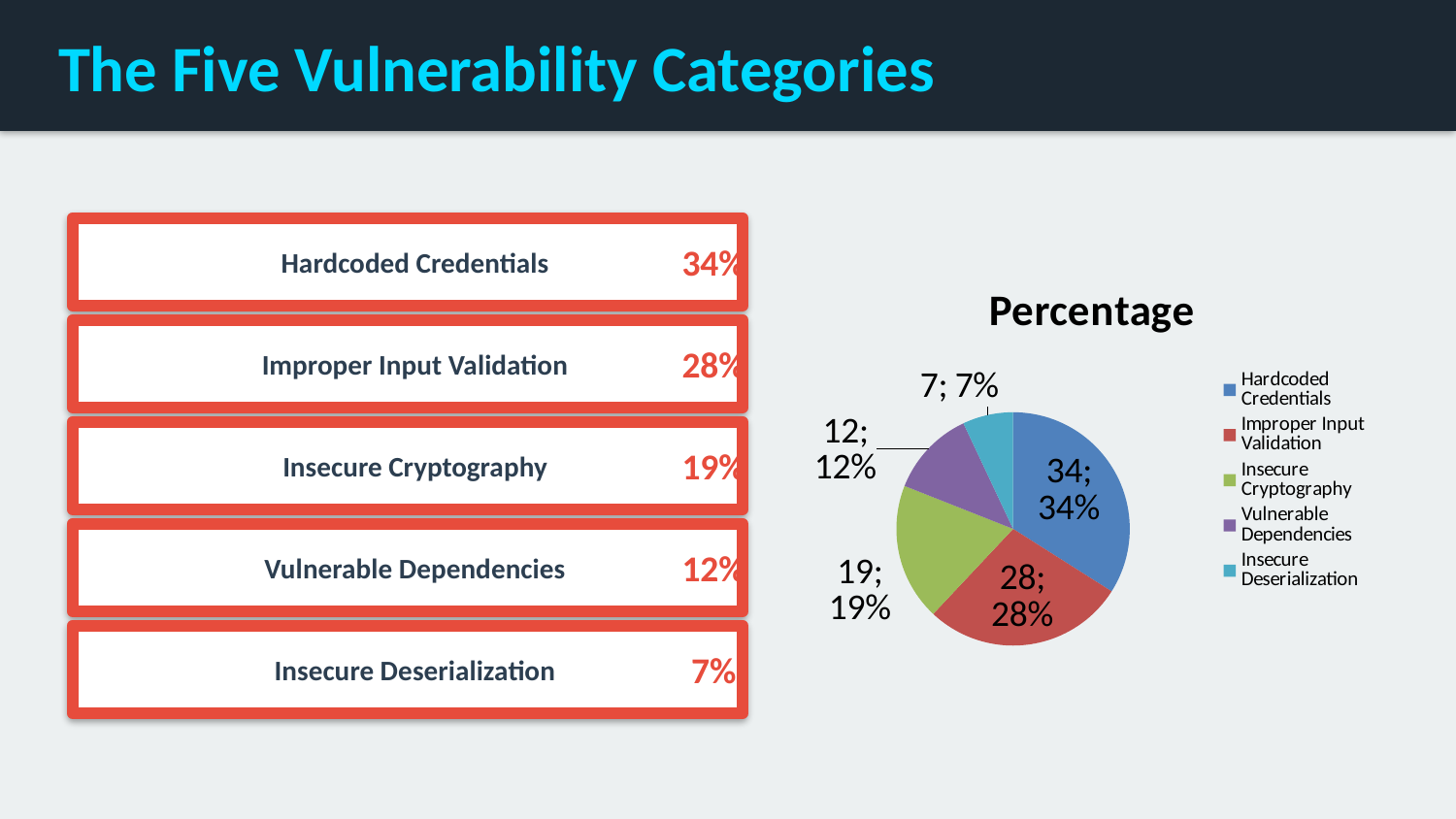

The Five Vulnerability Categories
Hardcoded Credentials
34%

### Chart

| Category | Percentage |
|---|---|
| Hardcoded Credentials | 34.0 |
| Improper Input Validation | 28.0 |
| Insecure Cryptography | 19.0 |
| Vulnerable Dependencies | 12.0 |
| Insecure Deserialization | 7.0 |
Improper Input Validation
28%
Insecure Cryptography
19%
Vulnerable Dependencies
12%
Insecure Deserialization
7%